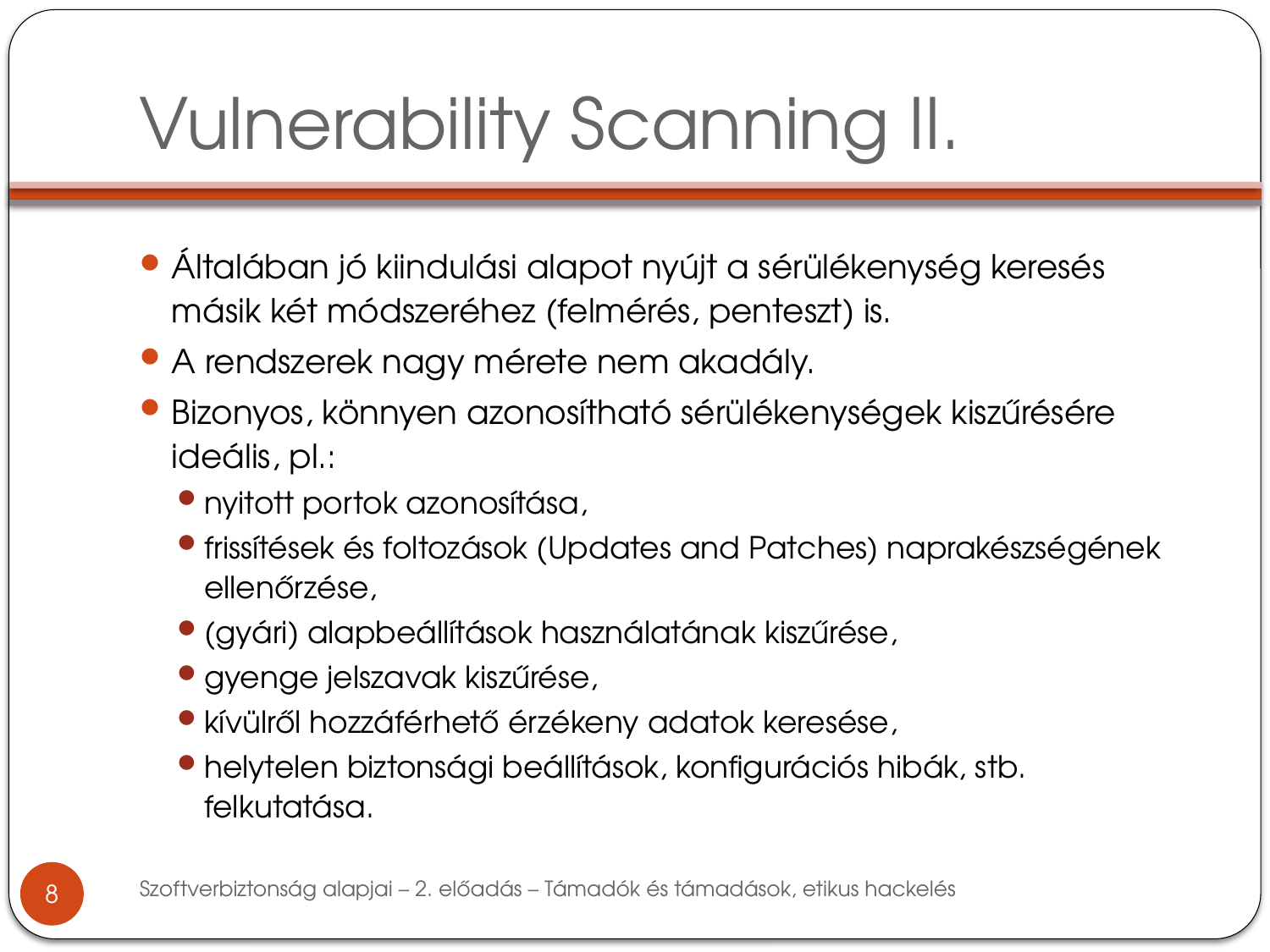

# Vulnerability Scanning II.
Általában jó kiindulási alapot nyújt a sérülékenység keresés másik két módszeréhez (felmérés, penteszt) is.
A rendszerek nagy mérete nem akadály.
Bizonyos, könnyen azonosítható sérülékenységek kiszűrésére ideális, pl.:
nyitott portok azonosítása,
frissítések és foltozások (Updates and Patches) naprakészségének ellenőrzése,
(gyári) alapbeállítások használatának kiszűrése,
gyenge jelszavak kiszűrése,
kívülről hozzáférhető érzékeny adatok keresése,
helytelen biztonsági beállítások, konfigurációs hibák, stb. felkutatása.
Szoftverbiztonság alapjai – 2. előadás – Támadók és támadások, etikus hackelés
8